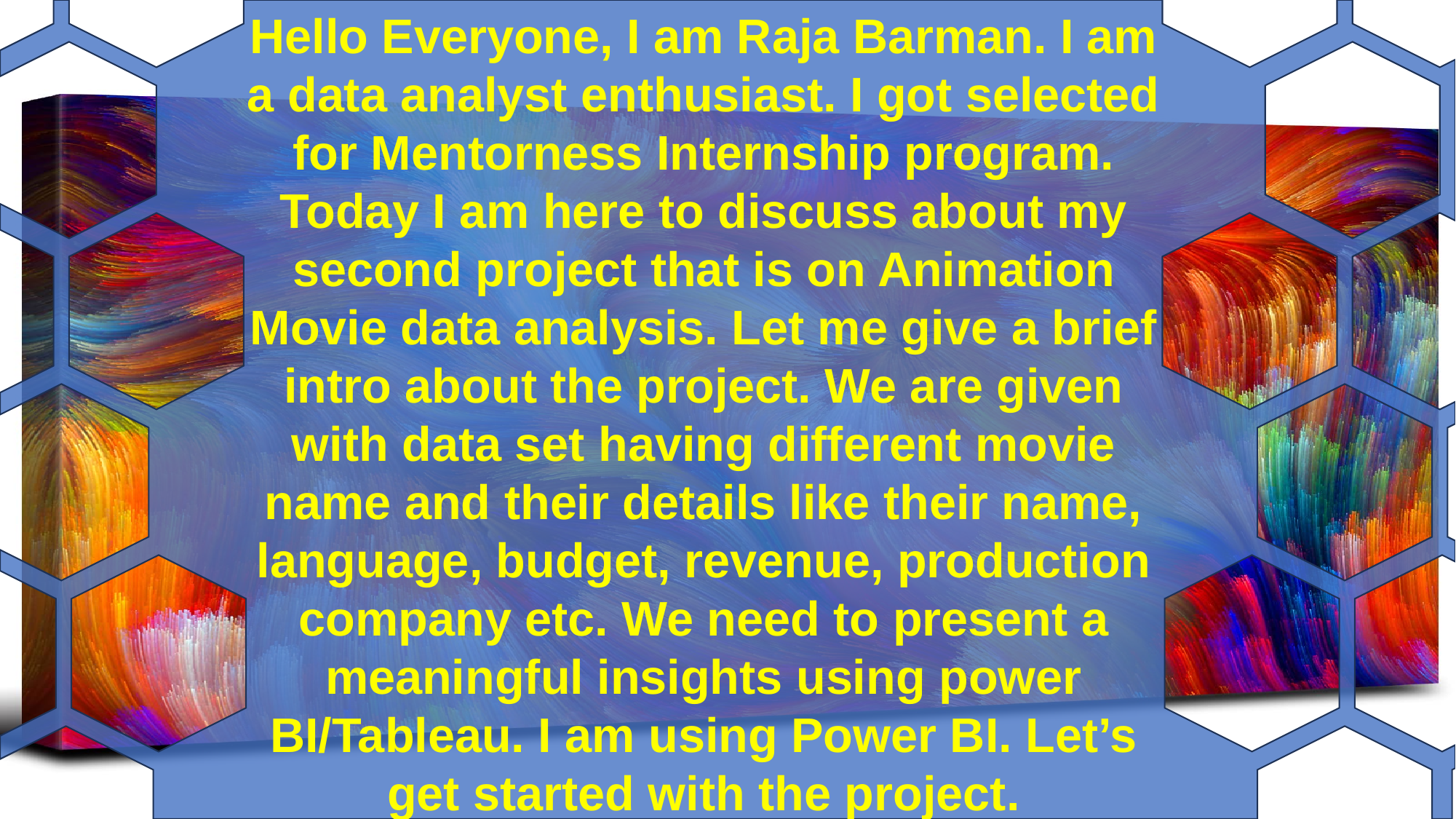

Hello Everyone, I am Raja Barman. I am a data analyst enthusiast. I got selected for Mentorness Internship program. Today I am here to discuss about my second project that is on Animation Movie data analysis. Let me give a brief intro about the project. We are given with data set having different movie name and their details like their name, language, budget, revenue, production company etc. We need to present a meaningful insights using power BI/Tableau. I am using Power BI. Let’s get started with the project.